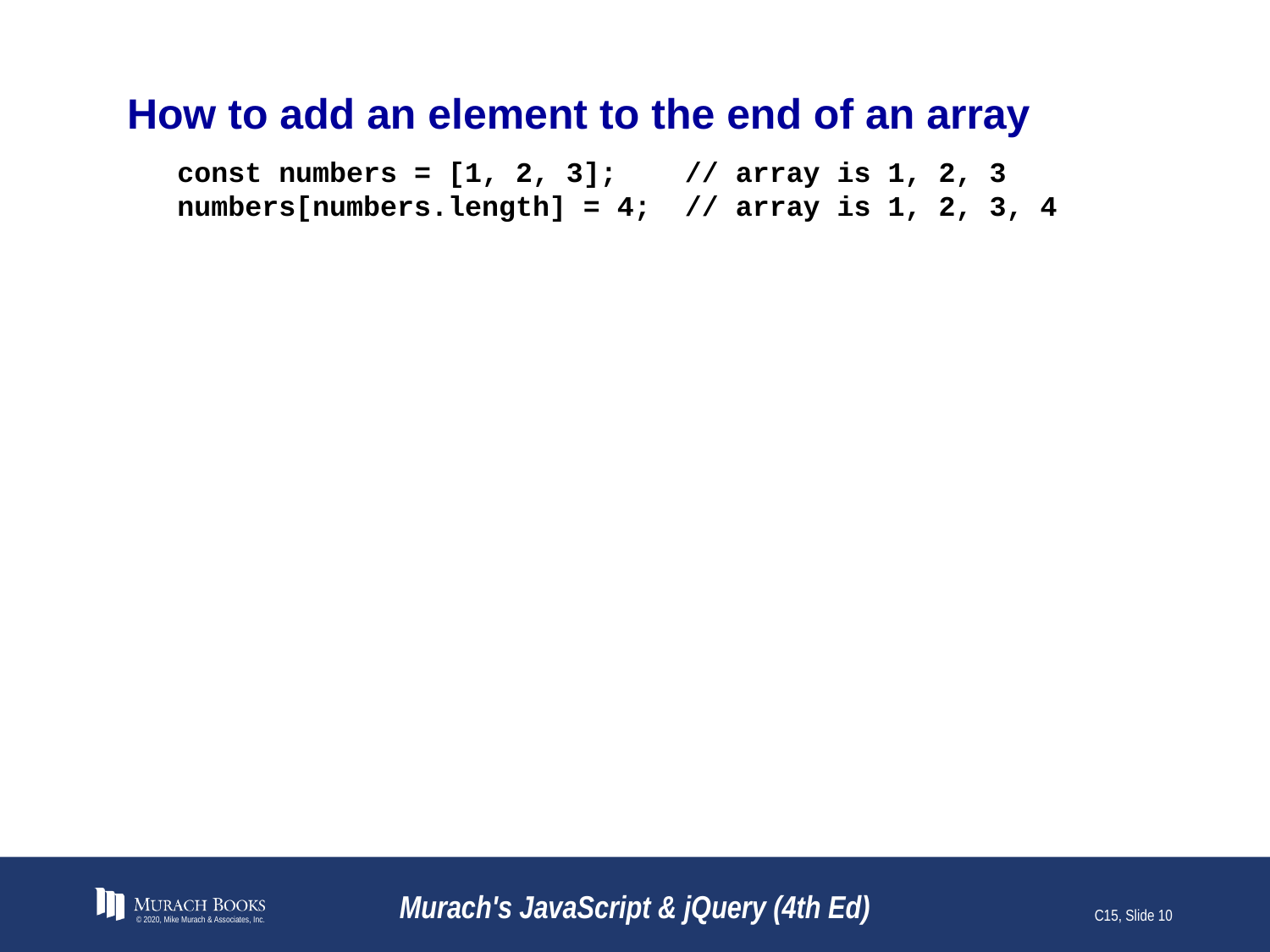

# How to add an element to the end of an array
const numbers = [1, 2, 3];    // array is 1, 2, 3
numbers[numbers.length] = 4;  // array is 1, 2, 3, 4

© 2020, Mike Murach & Associates, Inc.
Murach's JavaScript & jQuery (4th Ed)

C15, Slide 10